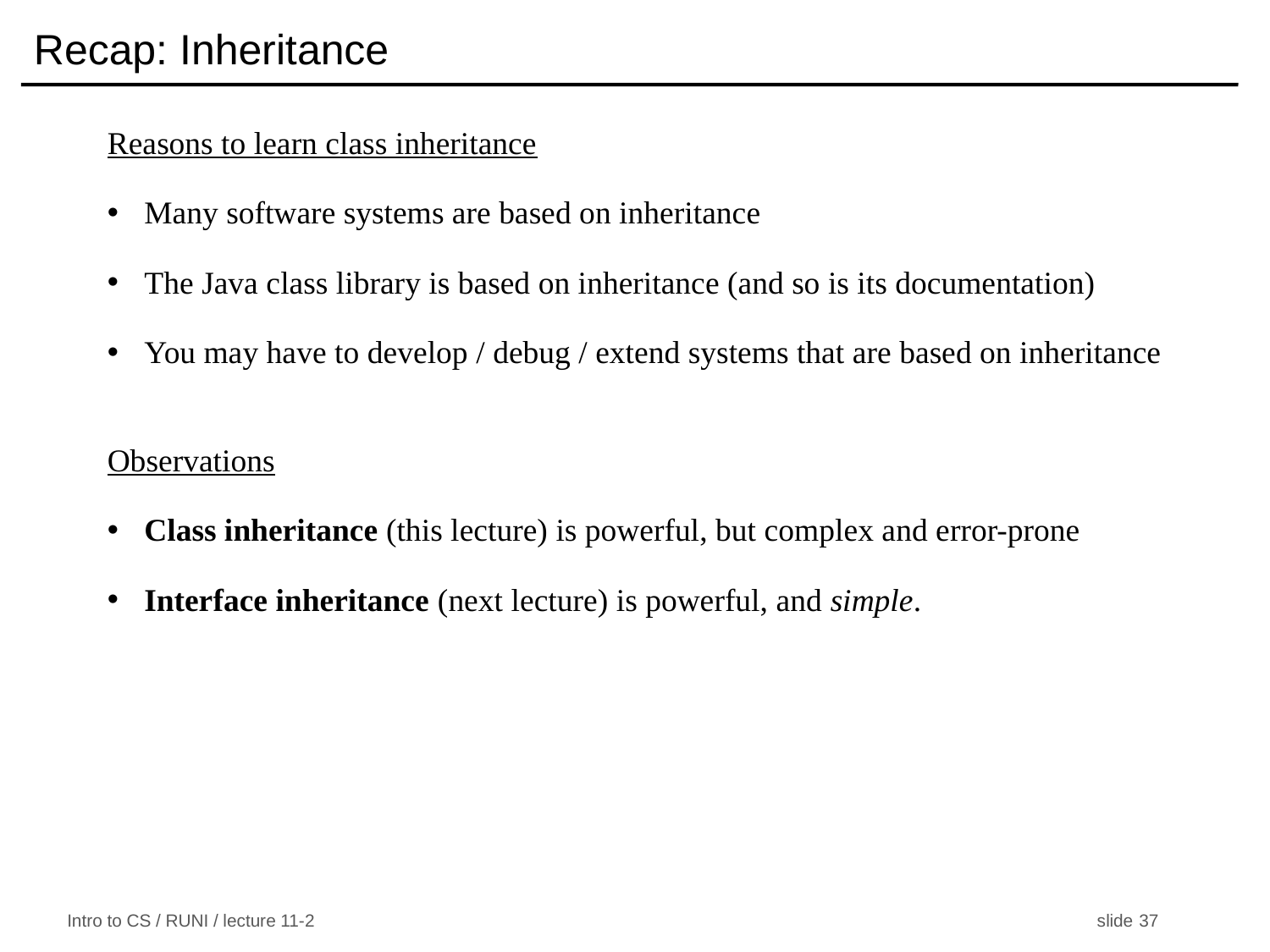

# Recap: Inheritance
Reasons to learn class inheritance
Many software systems are based on inheritance
The Java class library is based on inheritance (and so is its documentation)
You may have to develop / debug / extend systems that are based on inheritance
Observations
Class inheritance (this lecture) is powerful, but complex and error-prone
Interface inheritance (next lecture) is powerful, and simple.